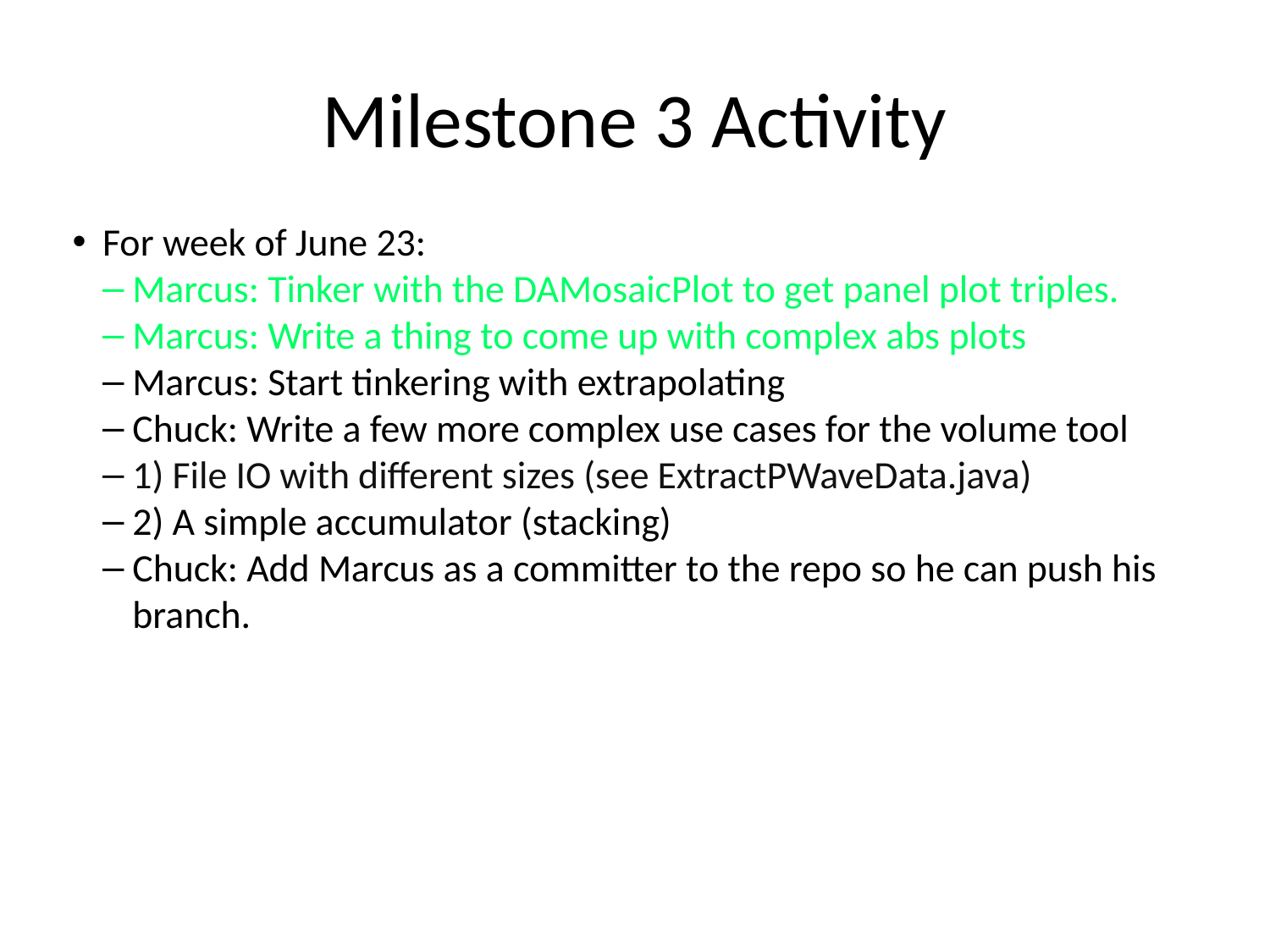

Milestone 3 Activity
For week of June 23:
Marcus: Tinker with the DAMosaicPlot to get panel plot triples.
Marcus: Write a thing to come up with complex abs plots
Marcus: Start tinkering with extrapolating
Chuck: Write a few more complex use cases for the volume tool
1) File IO with different sizes (see ExtractPWaveData.java)
2) A simple accumulator (stacking)
Chuck: Add Marcus as a committer to the repo so he can push his branch.